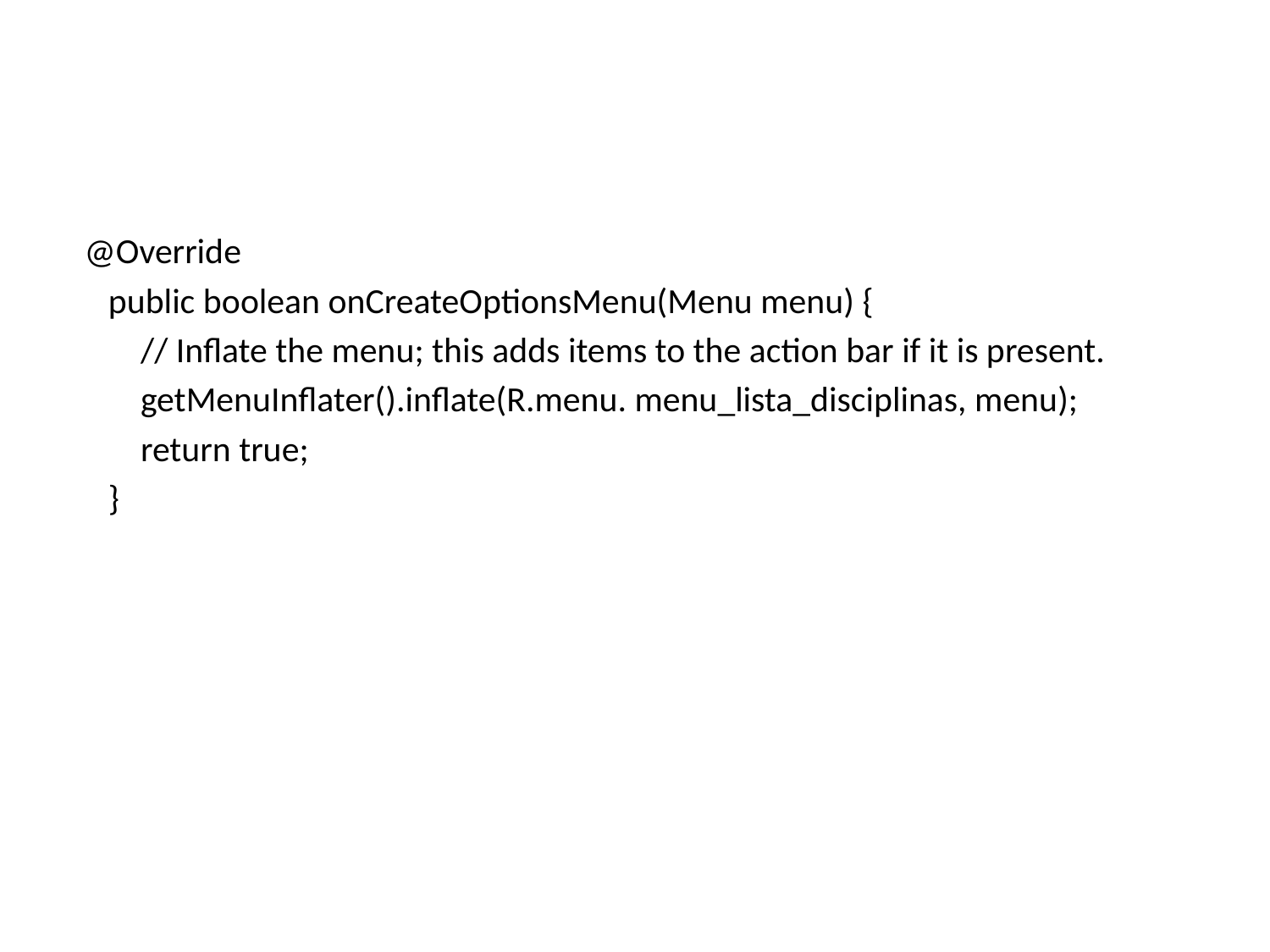

#
 @Override
    public boolean onCreateOptionsMenu(Menu menu) {
        // Inflate the menu; this adds items to the action bar if it is present.
        getMenuInflater().inflate(R.menu. menu_lista_disciplinas, menu);
        return true;
    }